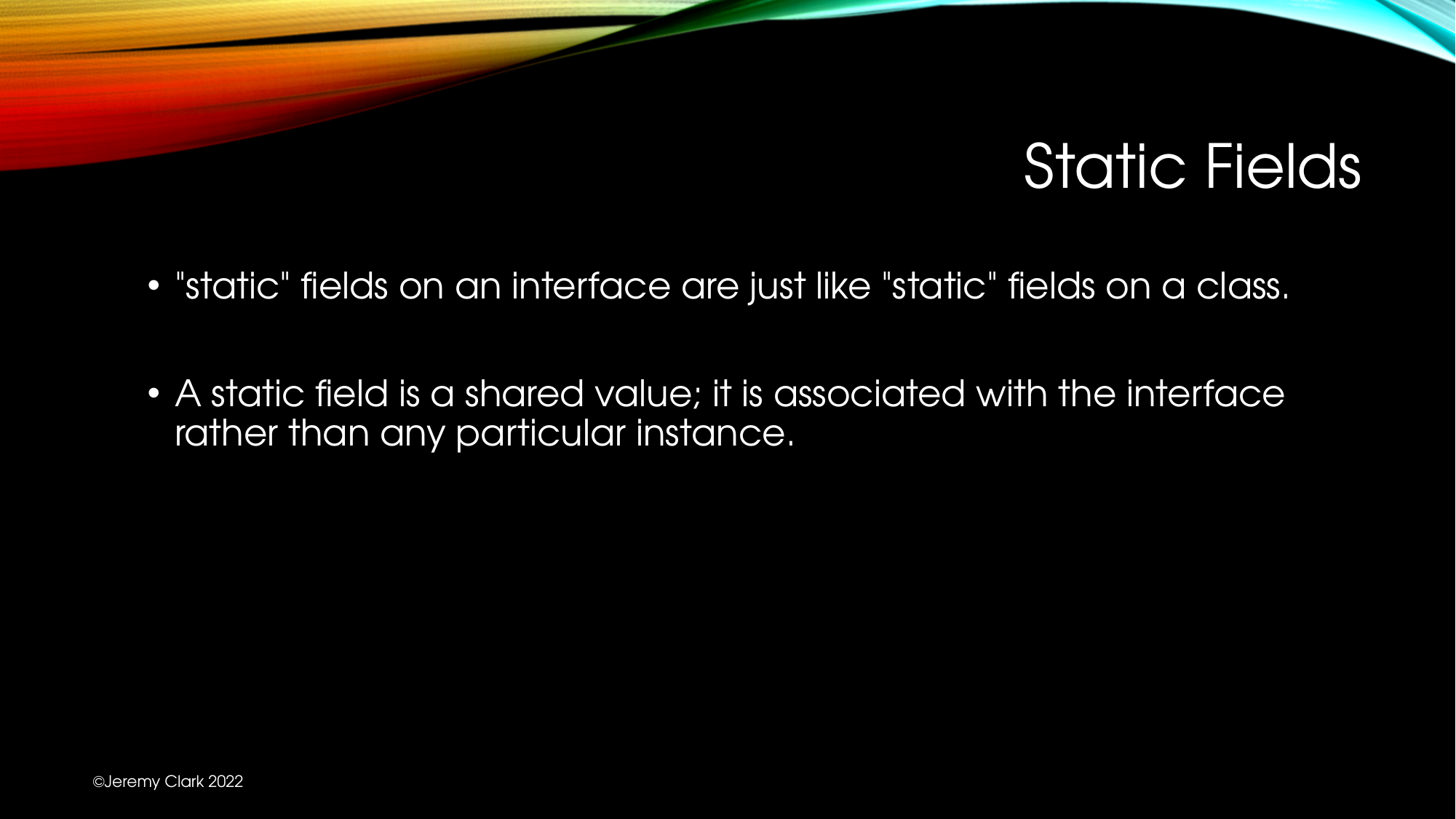

# Static Fields
"static" fields on an interface are just like "static" fields on a class.

A static field is a shared value; it is associated with the interface rather than any particular instance.

©Jeremy Clark 2022